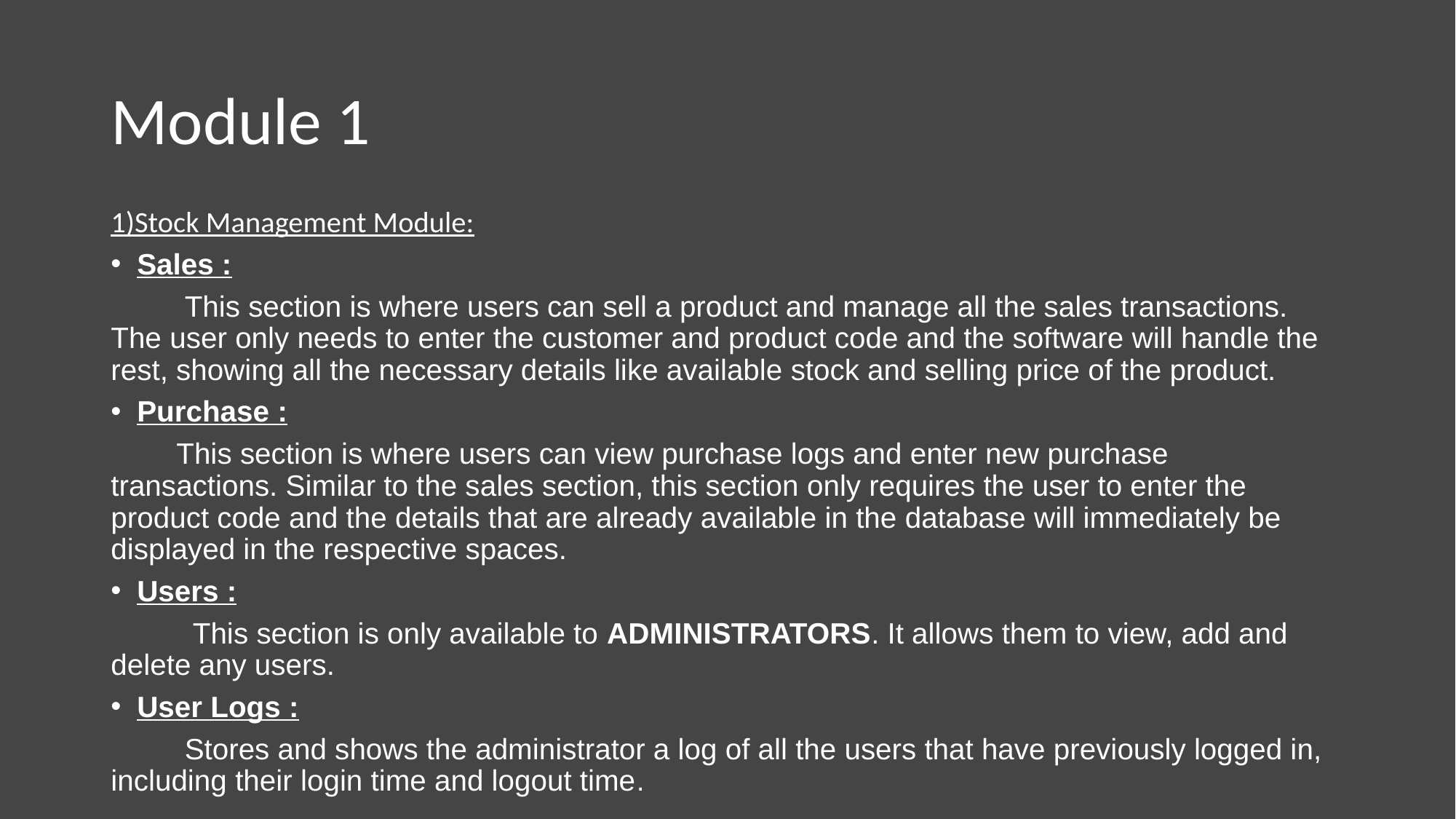

# Module 1
1)Stock Management Module:
Sales :
         This section is where users can sell a product and manage all the sales transactions. The user only needs to enter the customer and product code and the software will handle the rest, showing all the necessary details like available stock and selling price of the product.
Purchase :
        This section is where users can view purchase logs and enter new purchase transactions. Similar to the sales section, this section only requires the user to enter the product code and the details that are already available in the database will immediately be displayed in the respective spaces.
Users :
          This section is only available to ADMINISTRATORS. It allows them to view, add and delete any users.
User Logs :
         Stores and shows the administrator a log of all the users that have previously logged in, including their login time and logout time.